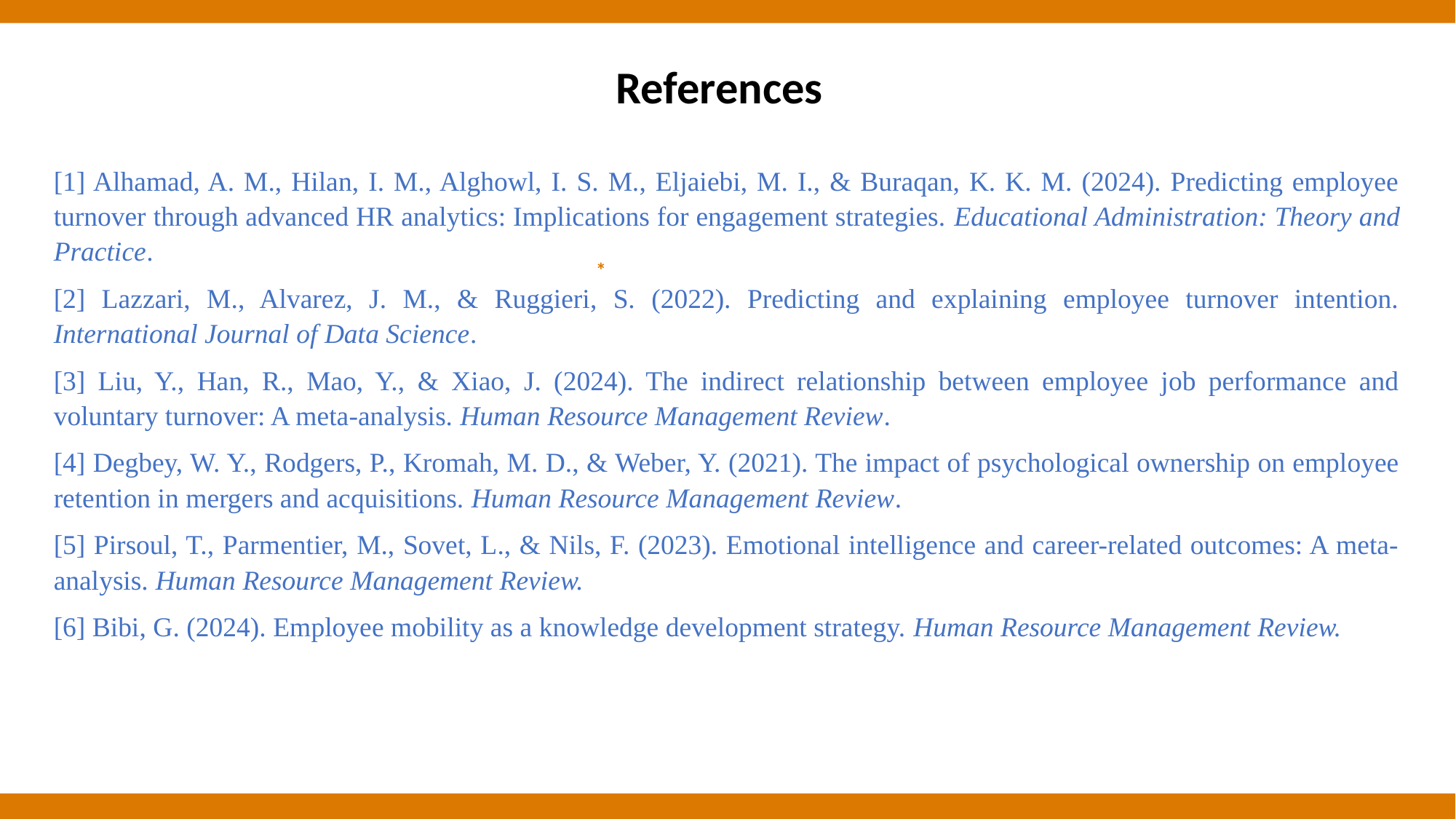

References
[1] Alhamad, A. M., Hilan, I. M., Alghowl, I. S. M., Eljaiebi, M. I., & Buraqan, K. K. M. (2024). Predicting employee turnover through advanced HR analytics: Implications for engagement strategies. Educational Administration: Theory and Practice.
[2] Lazzari, M., Alvarez, J. M., & Ruggieri, S. (2022). Predicting and explaining employee turnover intention. International Journal of Data Science.
[3] Liu, Y., Han, R., Mao, Y., & Xiao, J. (2024). The indirect relationship between employee job performance and voluntary turnover: A meta-analysis. Human Resource Management Review.
[4] Degbey, W. Y., Rodgers, P., Kromah, M. D., & Weber, Y. (2021). The impact of psychological ownership on employee retention in mergers and acquisitions. Human Resource Management Review.
[5] Pirsoul, T., Parmentier, M., Sovet, L., & Nils, F. (2023). Emotional intelligence and career-related outcomes: A meta-analysis. Human Resource Management Review.
[6] Bibi, G. (2024). Employee mobility as a knowledge development strategy. Human Resource Management Review.
*